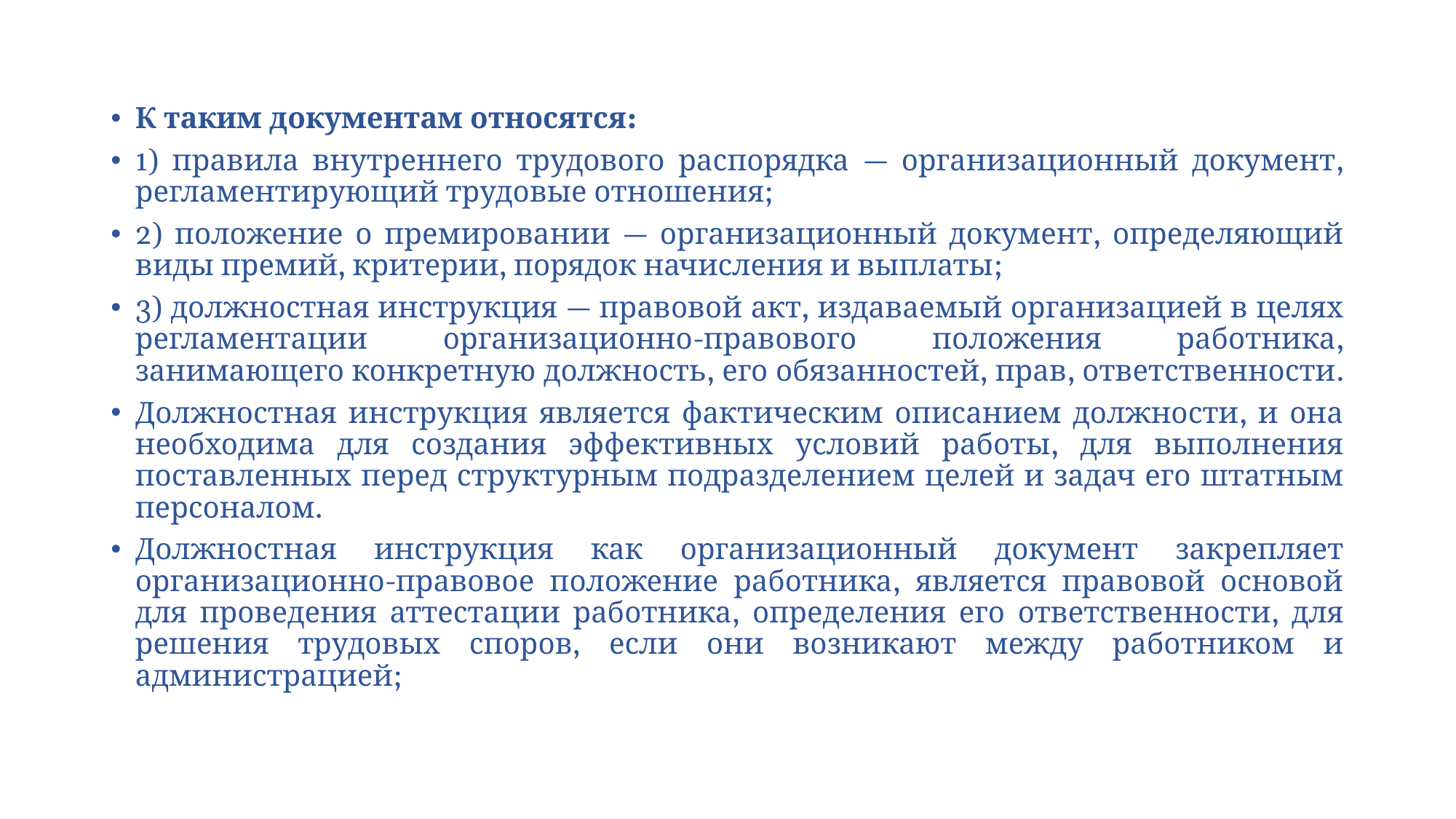

К таким документам относятся:
1) правила внутреннего трудового распорядка — организационный документ, регламентирующий трудовые отношения;
2) положение о премировании — организационный документ, определяющий виды премий, критерии, порядок начисления и выплаты;
3) должностная инструкция — правовой акт, издаваемый организацией в целях регламентации организационно-правового положения работника, занимающего конкретную должность, его обязанностей, прав, ответственности.
Должностная инструкция является фактическим описанием должности, и она необходима для создания эффективных условий работы, для выполнения поставленных перед структурным подразделением целей и задач его штатным персоналом.
Должностная инструкция как организационный документ закрепляет организационно-правовое положение работника, является правовой основой для проведения аттестации работника, определения его ответственности, для решения трудовых споров, если они возникают между работником и администрацией;